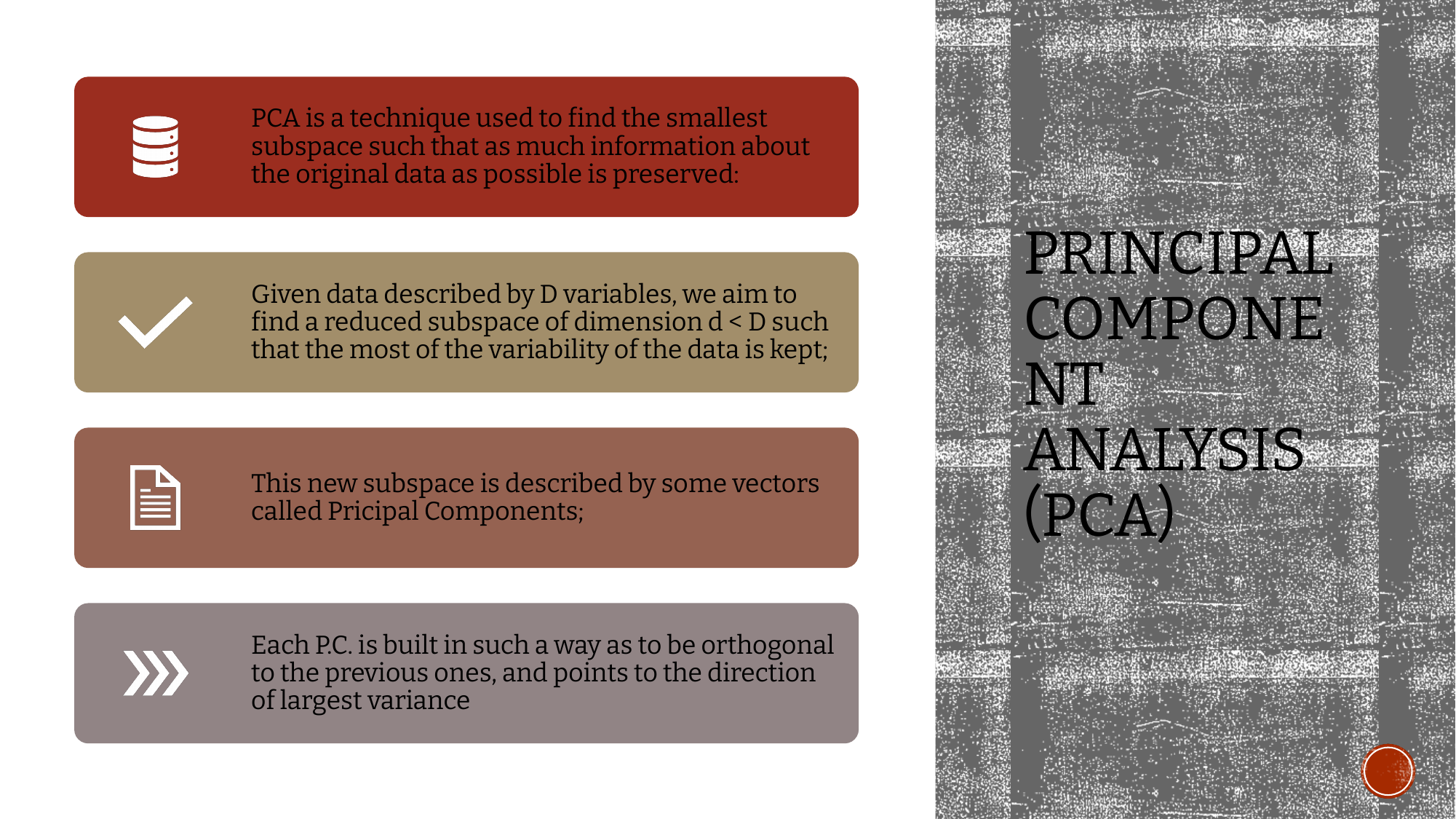

PCA is a technique used to find the smallest subspace such that as much information about the original data as possible is preserved:
Given data described by D variables, we aim to find a reduced subspace of dimension d < D such that the most of the variability of the data is kept;
This new subspace is described by some vectors called Pricipal Components;
Each P.C. is built in such a way as to be orthogonal to the previous ones, and points to the direction of largest variance
# Principal component analysis (PCA)